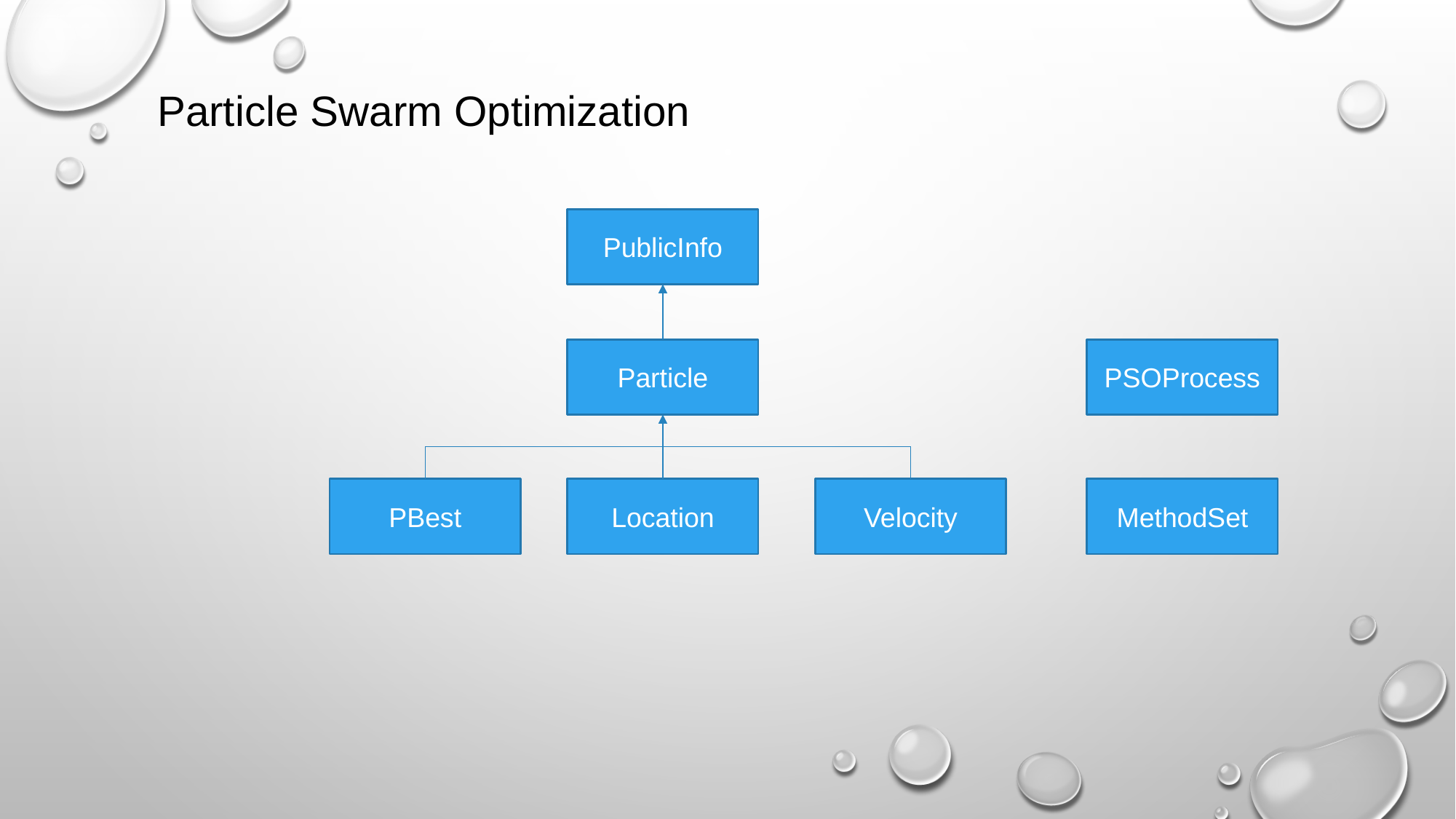

Particle Swarm Optimization
PublicInfo
Particle
PSOProcess
PBest
Location
Velocity
MethodSet